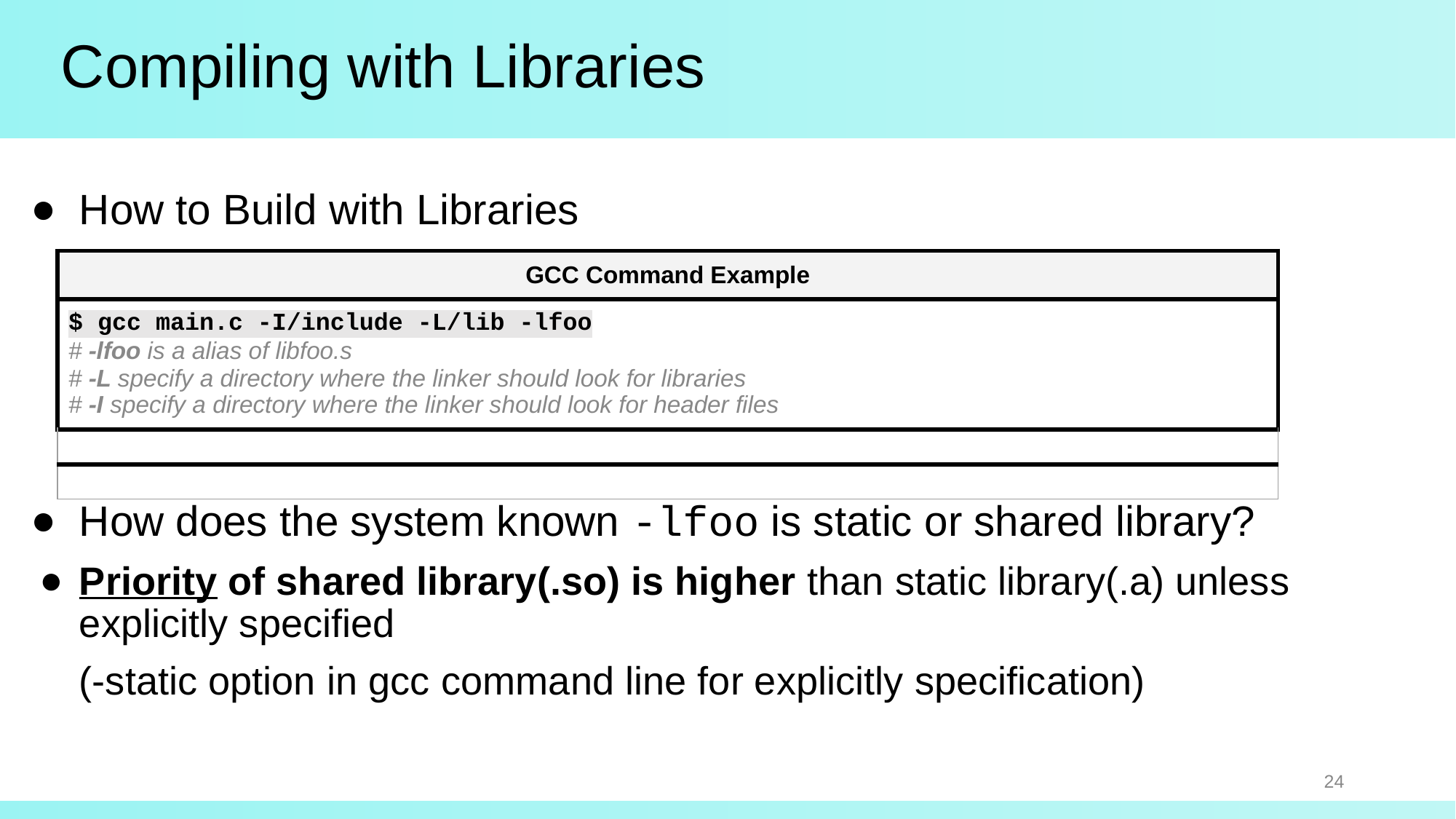

# Compiling with Libraries
How to Build with Libraries

How does the system known -lfoo is static or shared library?
Priority of shared library(.so) is higher than static library(.a) unless explicitly specified
(-static option in gcc command line for explicitly specification)

| GCC Command Example |
| --- |
| $ gcc main.c -I/include -L/lib -lfoo # -lfoo is a alias of libfoo.s # -L specify a directory where the linker should look for libraries # -I specify a directory where the linker should look for header files |
|  |
|  |
24